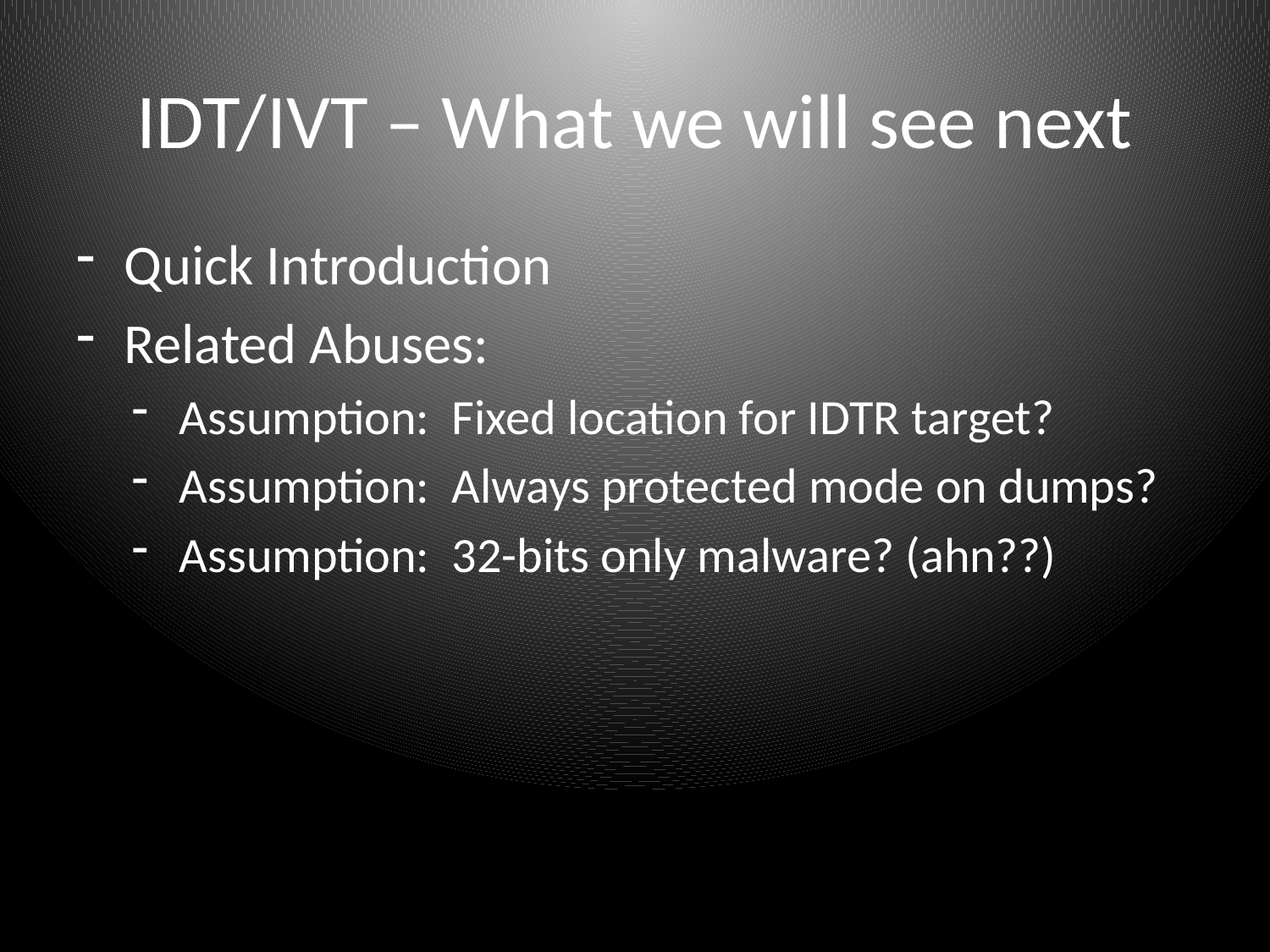

# IDT/IVT – What we will see next
Quick Introduction
Related Abuses:
Assumption:  Fixed location for IDTR target?
Assumption:  Always protected mode on dumps?
Assumption:  32-bits only malware? (ahn??)